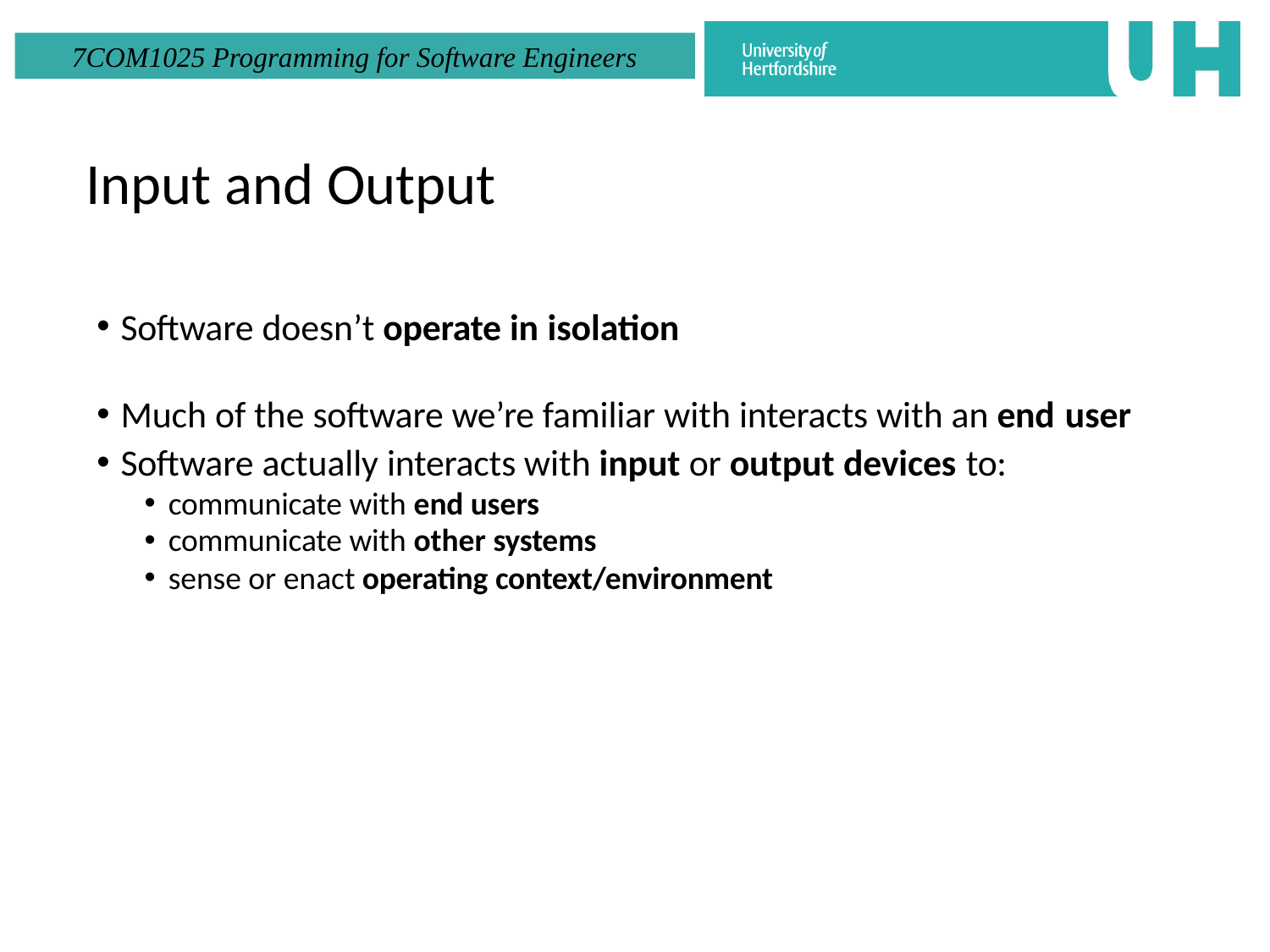

# Input and Output
Software doesn’t operate in isolation

Much of the software we’re familiar with interacts with an end user
Software actually interacts with input or output devices to:
communicate with end users
communicate with other systems
sense or enact operating context/environment